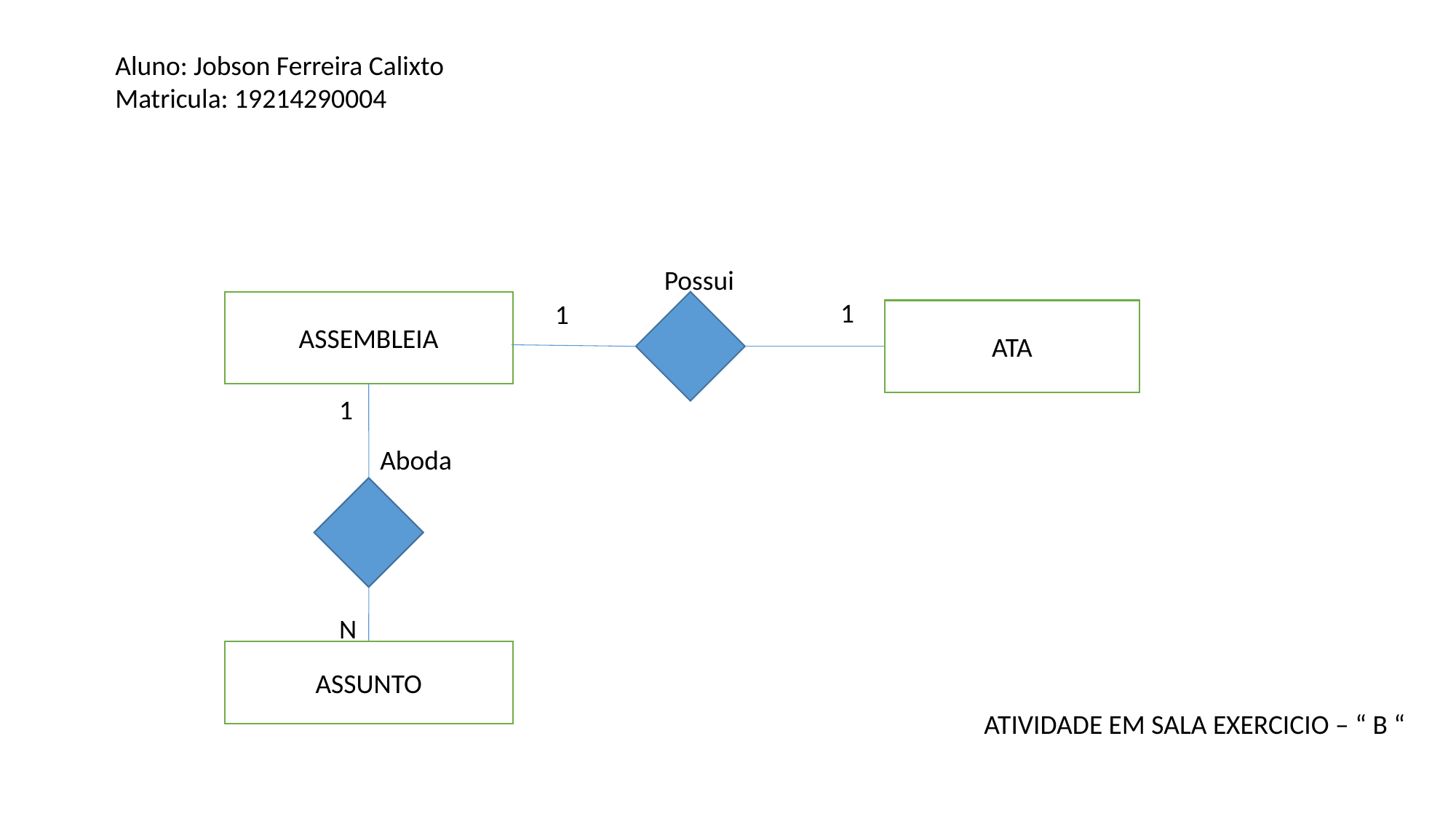

Aluno: Jobson Ferreira Calixto
Matricula: 19214290004
Possui
1
ASSEMBLEIA
1

ATA
1
Aboda

N
ASSUNTO
ATIVIDADE EM SALA EXERCICIO – “ B “